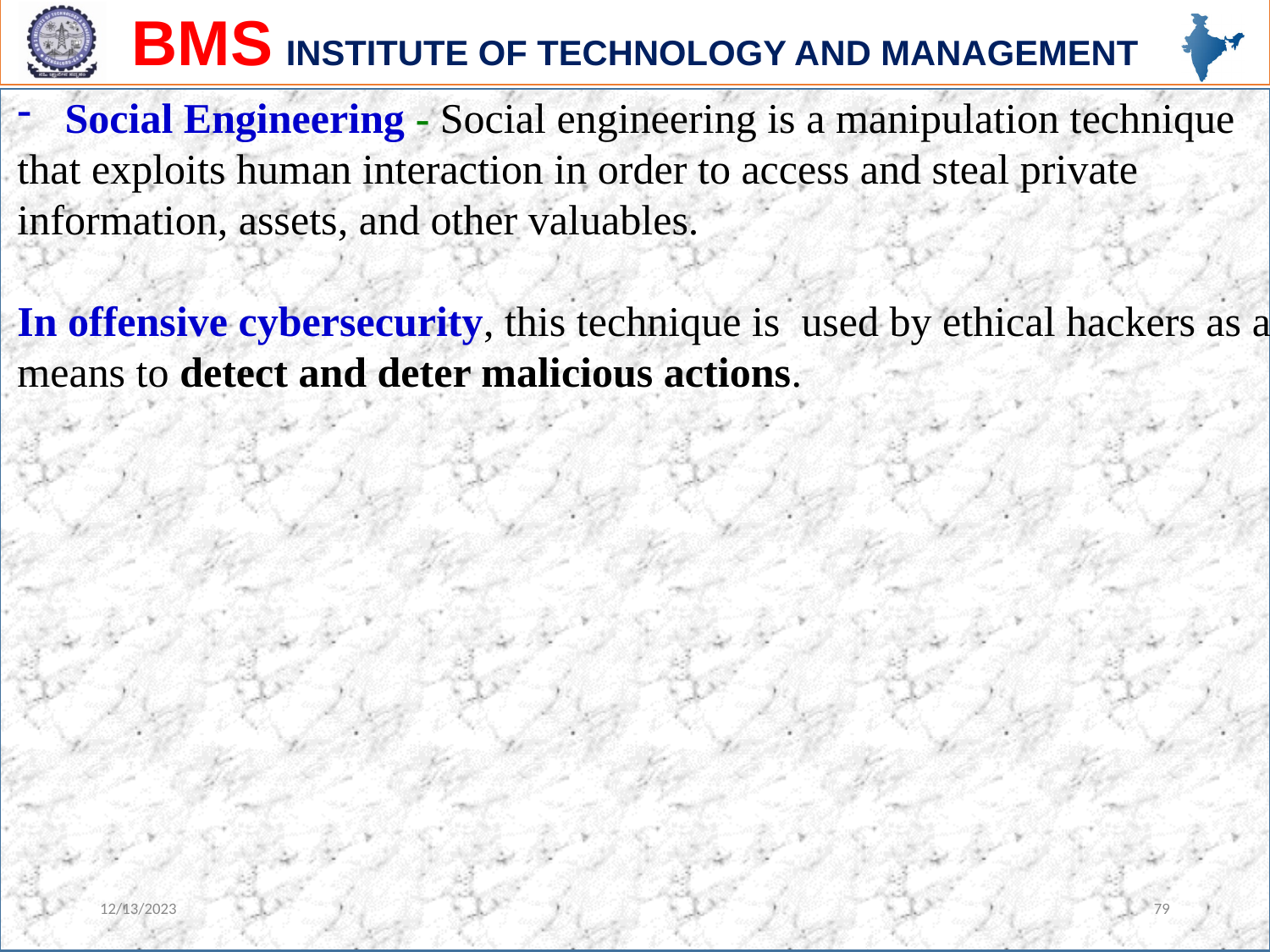

Social Engineering - Social engineering is a manipulation technique
that exploits human interaction in order to access and steal private
information, assets, and other valuables.

In offensive cybersecurity, this technique is  used by ethical hackers as a
means to detect and deter malicious actions.
12/13/2023
79